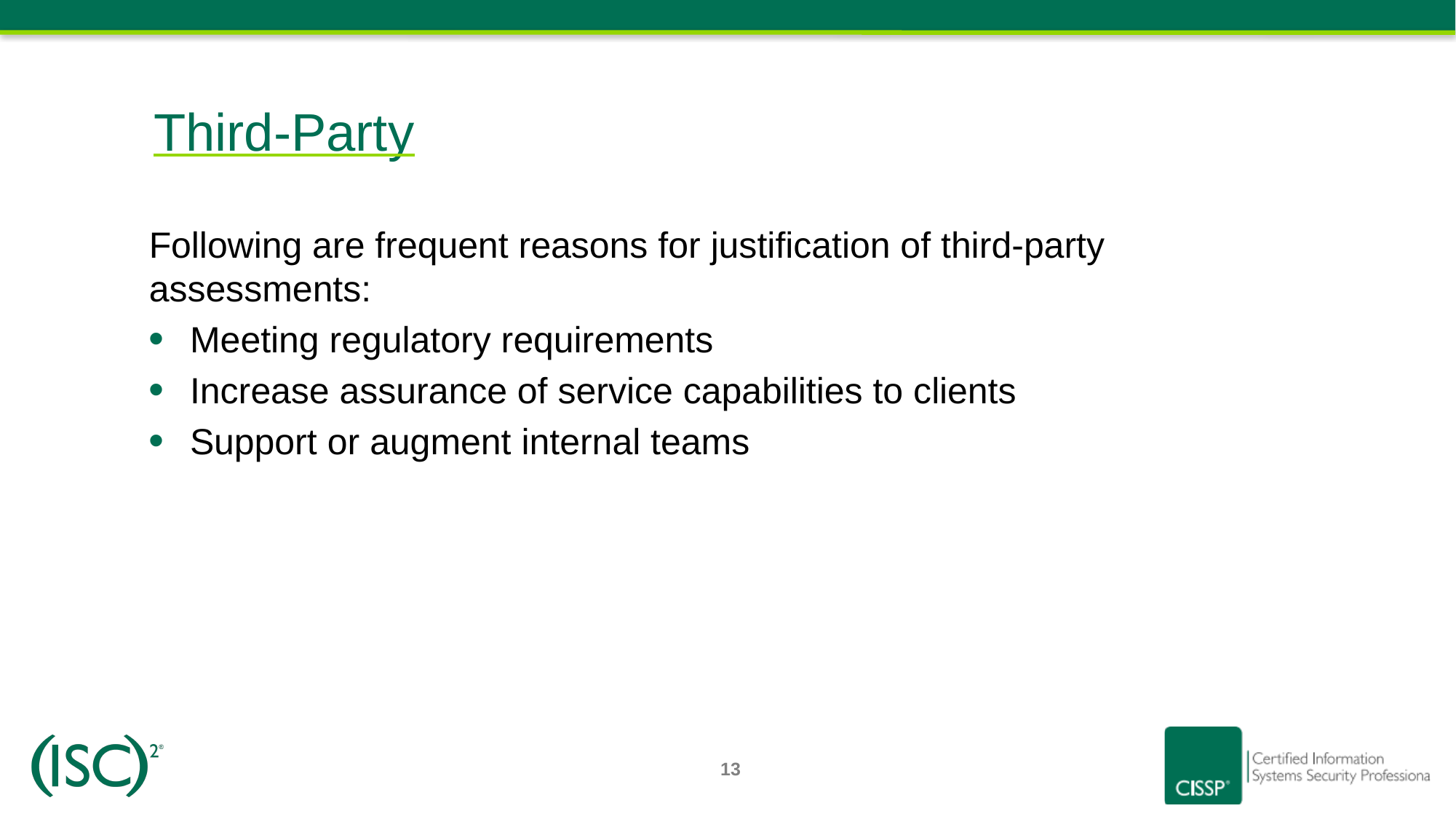

# Third-Party
Following are frequent reasons for justification of third-party assessments:
Meeting regulatory requirements
Increase assurance of service capabilities to clients
Support or augment internal teams